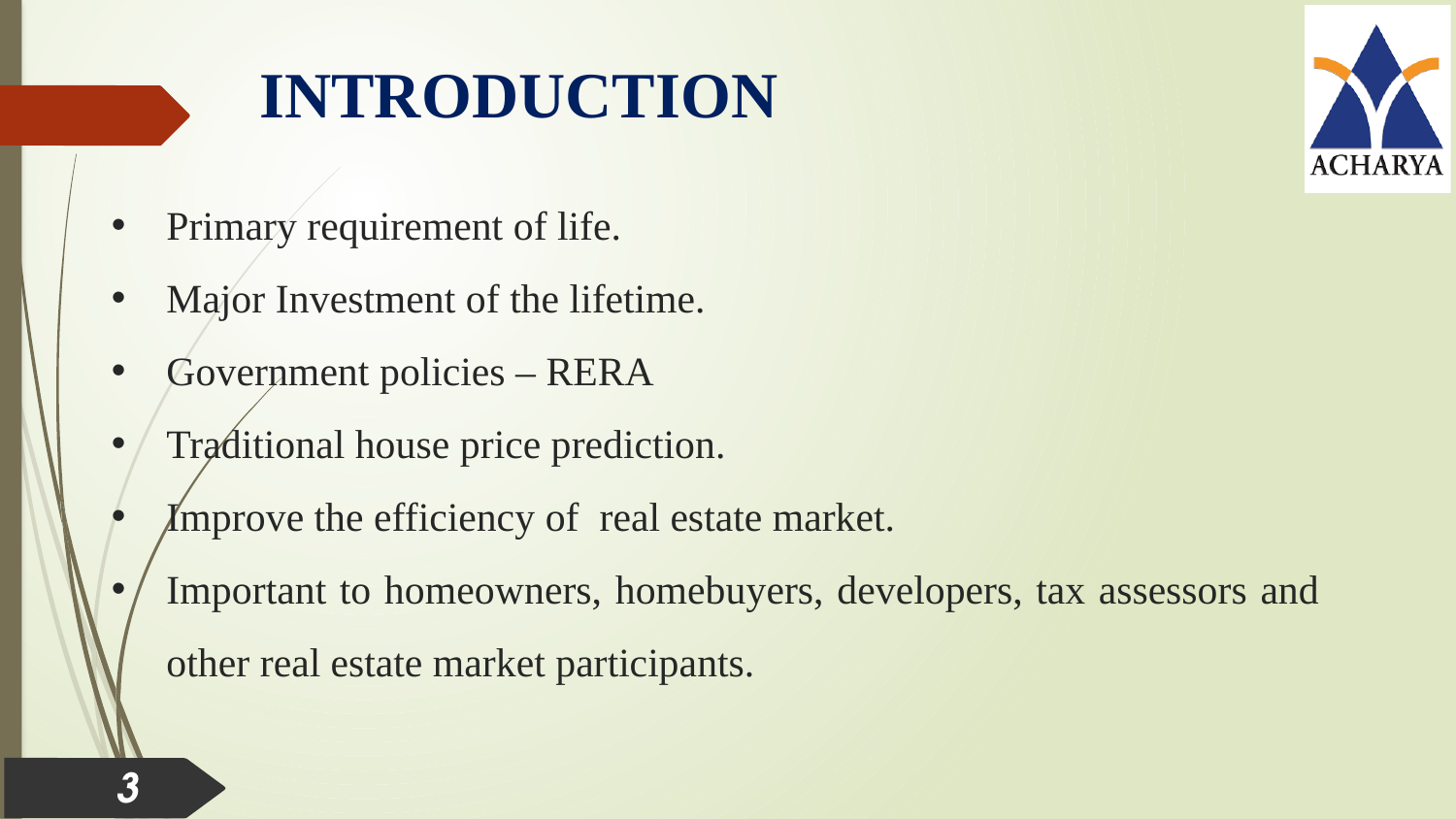

INTRODUCTION

Primary requirement of life.
Major Investment of the lifetime.
Government policies – RERA
Traditional house price prediction.
Improve the efficiency of  real estate market.
Important to homeowners, homebuyers, developers, tax assessors and other real estate market participants.

3